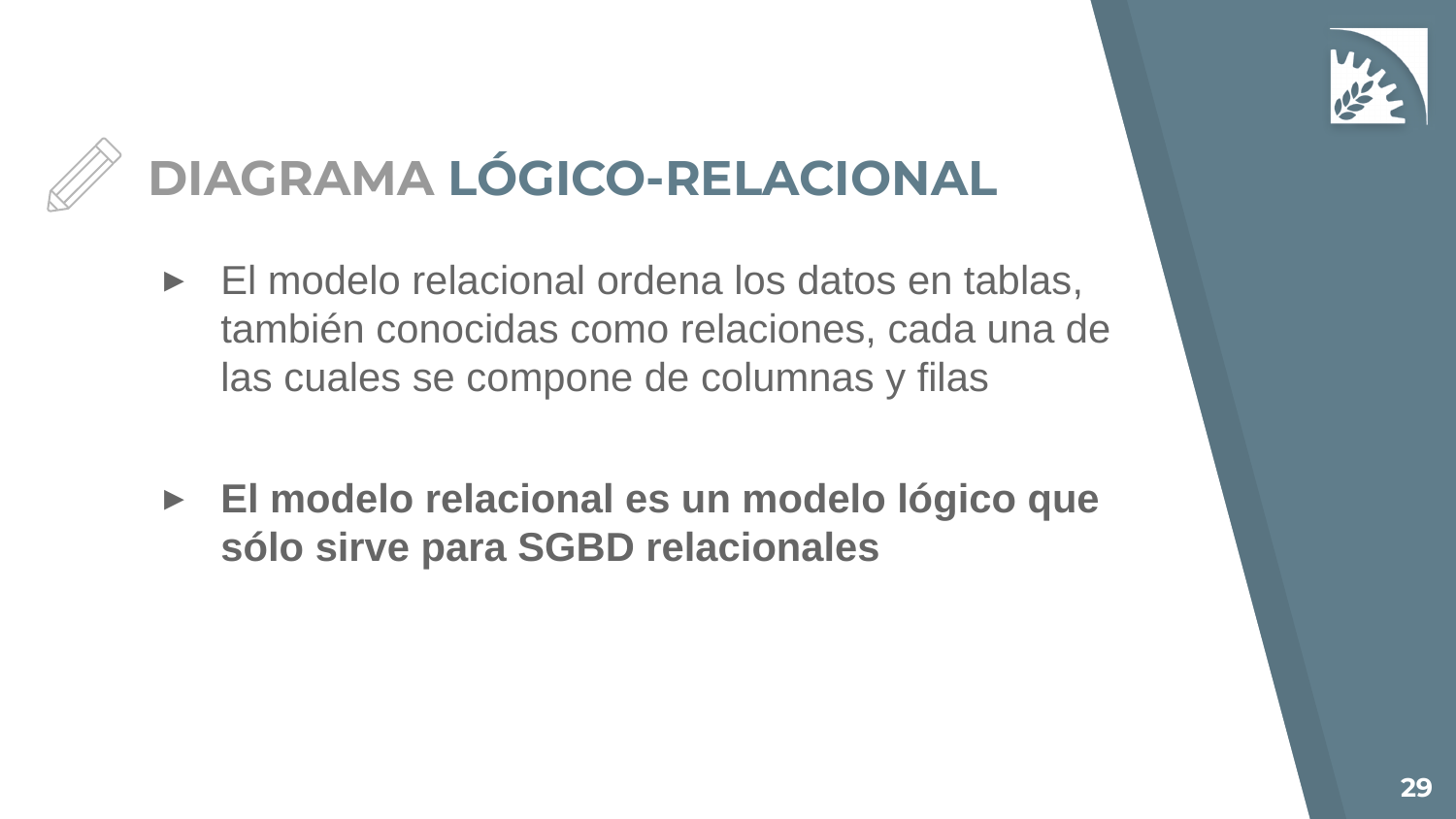

# DIAGRAMA LÓGICO-RELACIONAL
El modelo relacional ordena los datos en tablas, también conocidas como relaciones, cada una de las cuales se compone de columnas y filas

El modelo relacional es un modelo lógico que sólo sirve para SGBD relacionales
29